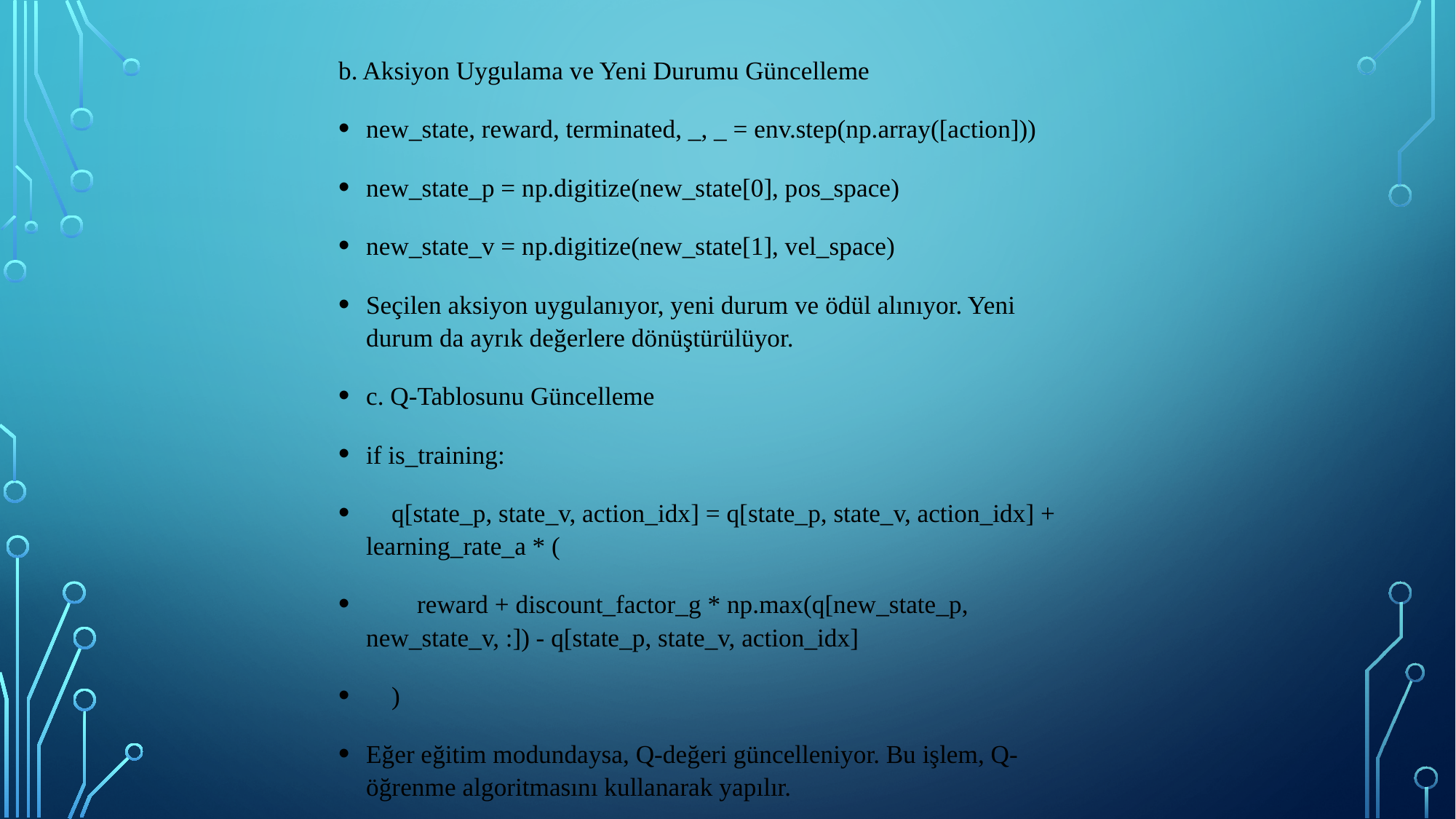

b. Aksiyon Uygulama ve Yeni Durumu Güncelleme
new_state, reward, terminated, _, _ = env.step(np.array([action]))
new_state_p = np.digitize(new_state[0], pos_space)
new_state_v = np.digitize(new_state[1], vel_space)
Seçilen aksiyon uygulanıyor, yeni durum ve ödül alınıyor. Yeni durum da ayrık değerlere dönüştürülüyor.
c. Q-Tablosunu Güncelleme
if is_training:
    q[state_p, state_v, action_idx] = q[state_p, state_v, action_idx] + learning_rate_a * (
        reward + discount_factor_g * np.max(q[new_state_p, new_state_v, :]) - q[state_p, state_v, action_idx]
    )
Eğer eğitim modundaysa, Q-değeri güncelleniyor. Bu işlem, Q-öğrenme algoritmasını kullanarak yapılır.